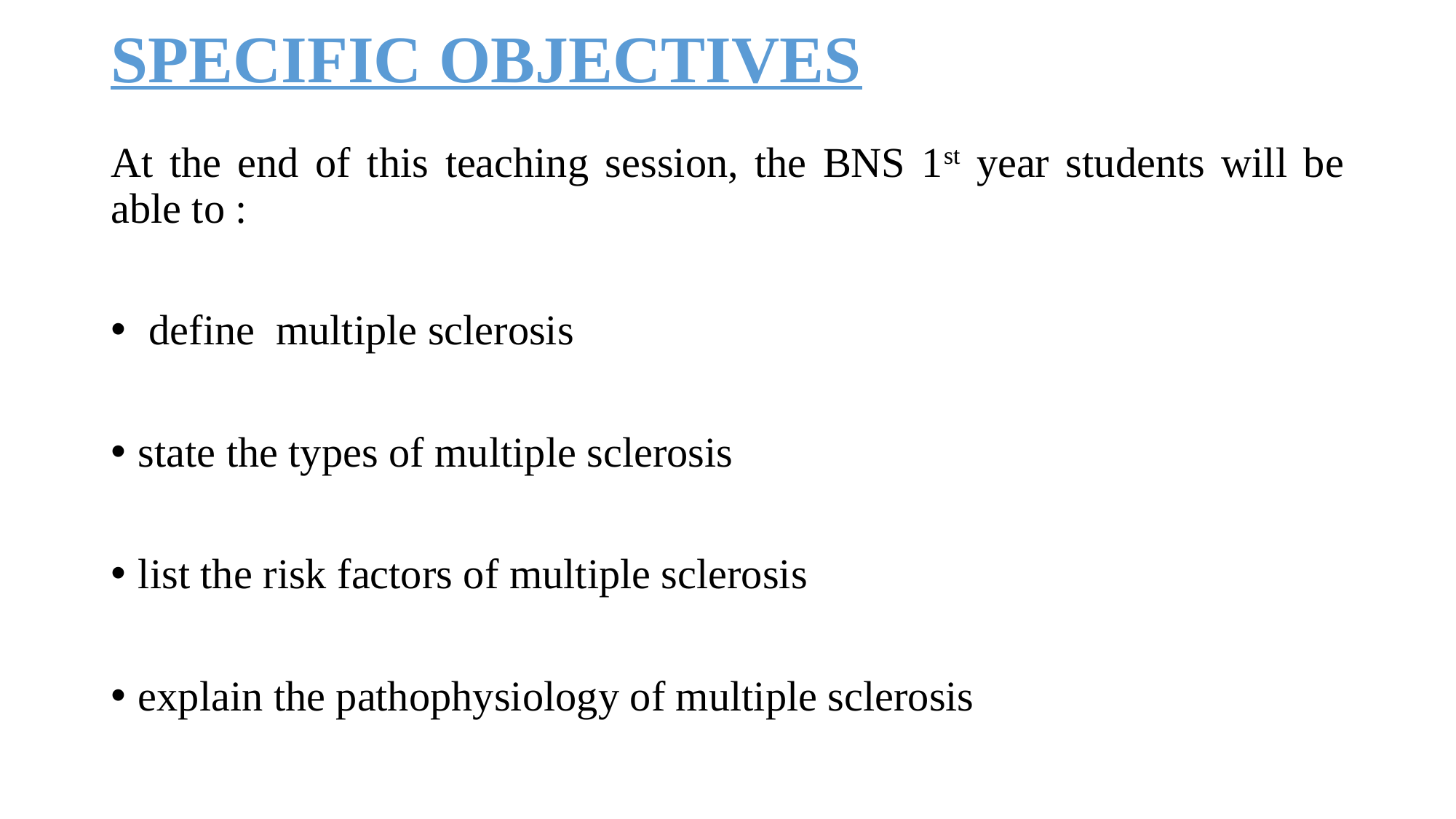

# SPECIFIC OBJECTIVES
At the end of this teaching session, the BNS 1st year students will be able to :

 define  multiple sclerosis

state the types of multiple sclerosis

list the risk factors of multiple sclerosis

explain the pathophysiology of multiple sclerosis